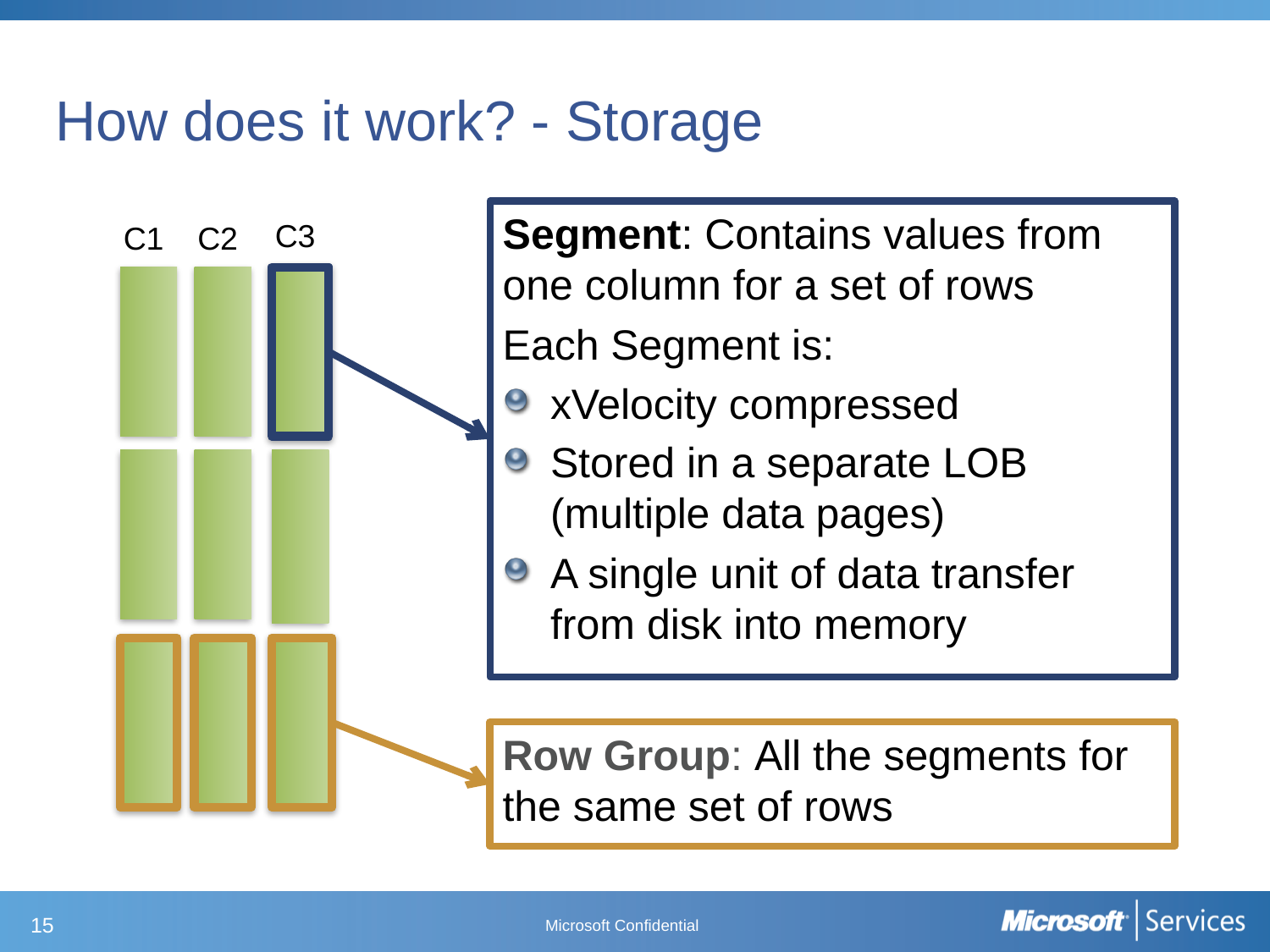

# How does it work? - Storage
Segment: Contains values from one column for a set of rows
Each Segment is:
xVelocity compressed
Stored in a separate LOB (multiple data pages)
A single unit of data transfer from disk into memory

C3
C1
C2

Row Group: All the segments for the same set of rows
Microsoft Confidential
15